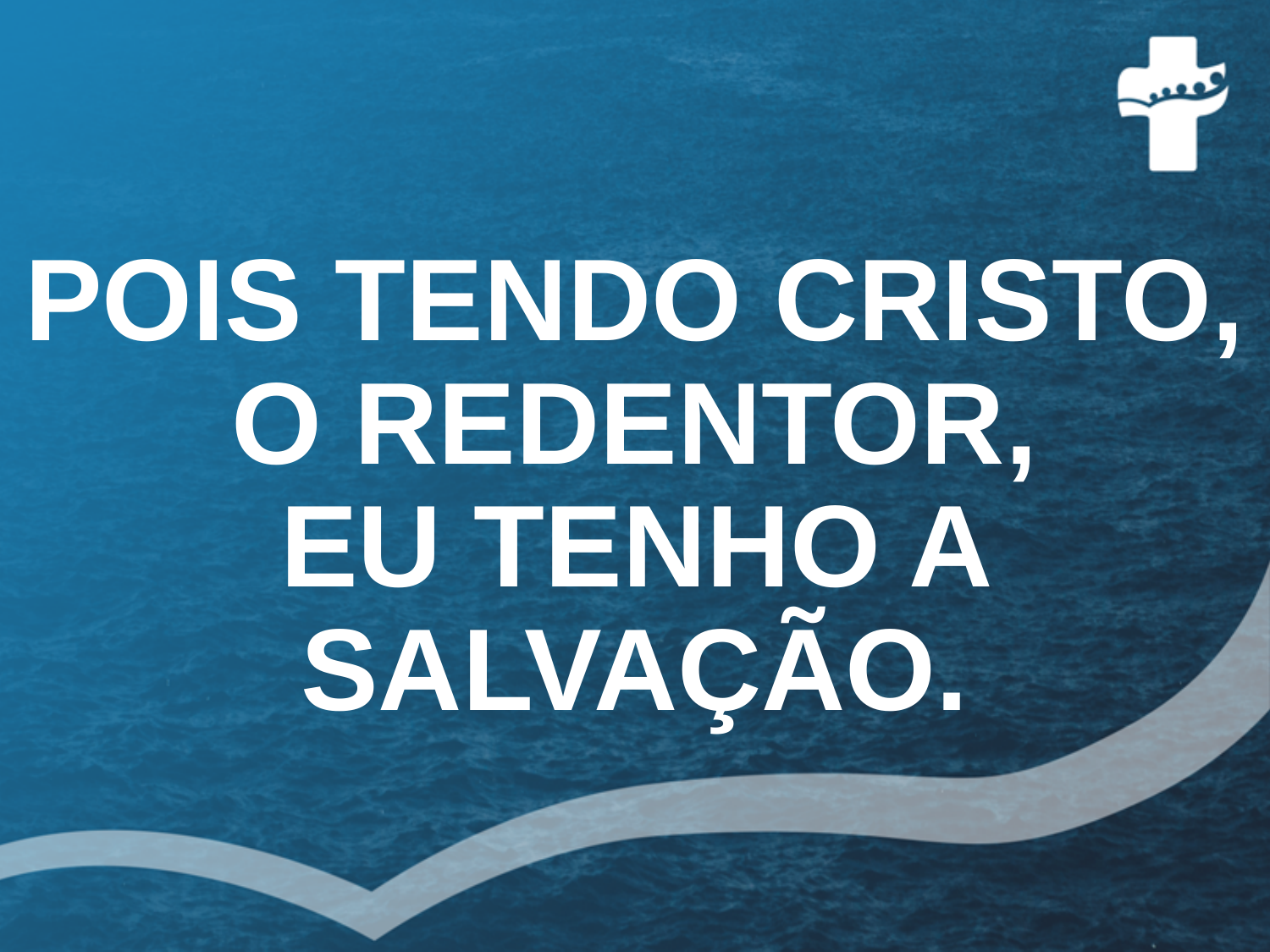

# POIS TENDO CRISTO, O REDENTOR, EU TENHO A SALVAÇÃO.